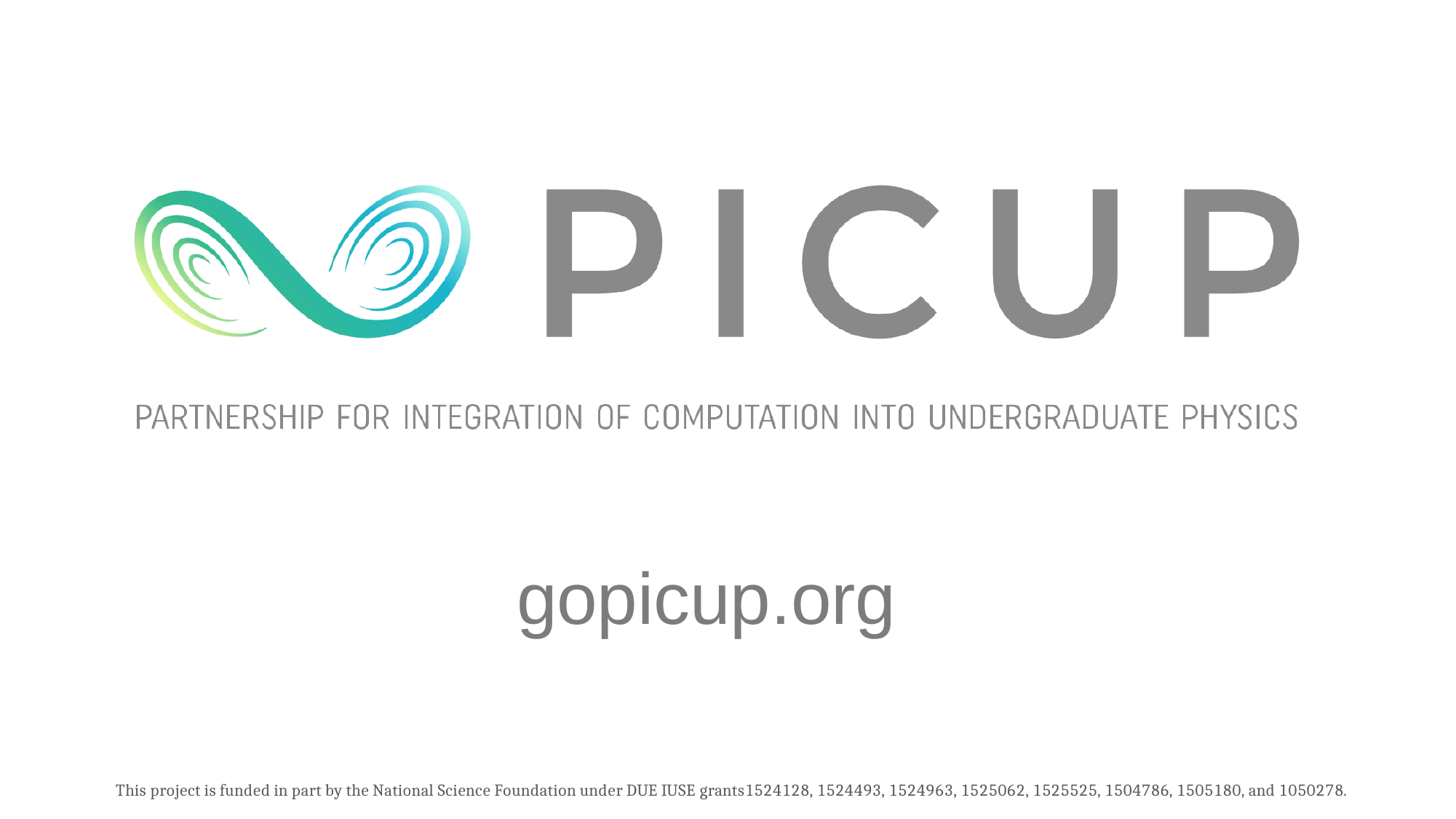

This project is funded in part by the National Science Foundation under DUE IUSE grants1524128, 1524493, 1524963, 1525062, 1525525, 1504786, 1505180, and 1050278.